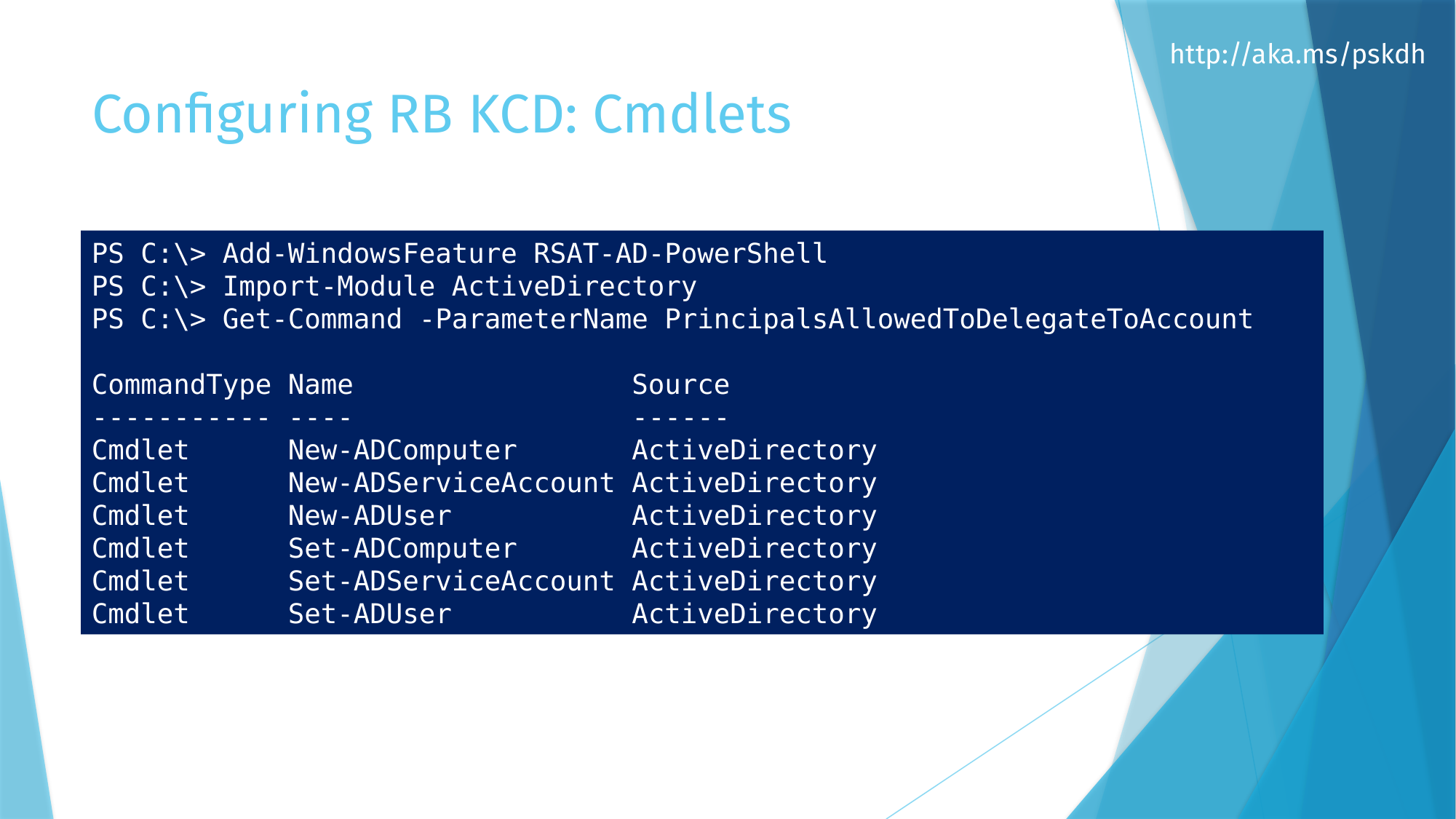

# Configuring RB KCD: Cmdlets
PS C:\> Add-WindowsFeature RSAT-AD-PowerShell
PS C:\> Import-Module ActiveDirectory
PS C:\> Get-Command -ParameterName PrincipalsAllowedToDelegateToAccount

CommandType Name                 Source
----------- ----                 ------
Cmdlet      New-ADComputer       ActiveDirectory
Cmdlet      New-ADServiceAccount ActiveDirectory
Cmdlet      New-ADUser           ActiveDirectory
Cmdlet      Set-ADComputer       ActiveDirectory
Cmdlet      Set-ADServiceAccount ActiveDirectory
Cmdlet      Set-ADUser           ActiveDirectory